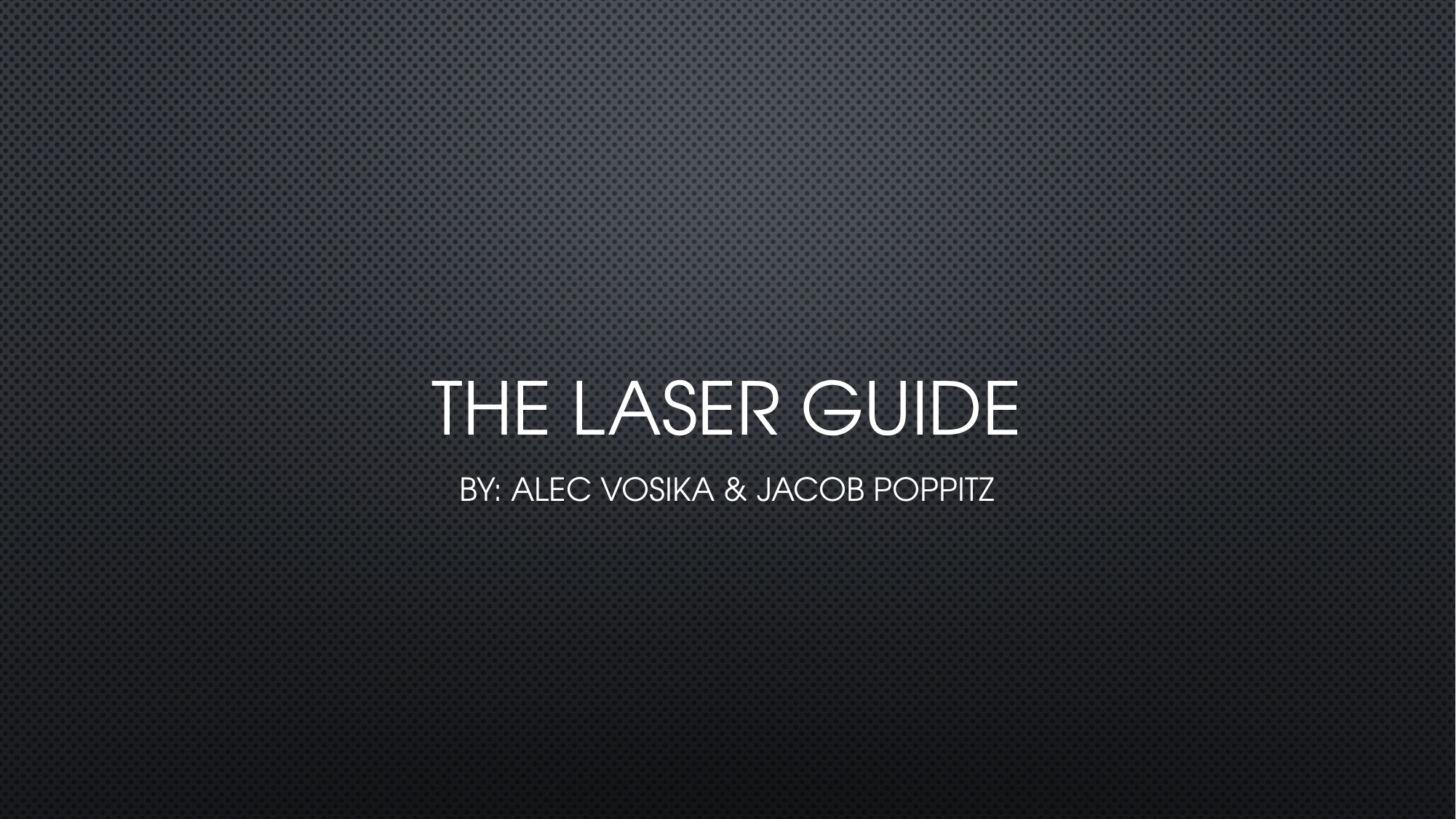

# The laser guide
By: Alec Vosika & Jacob Poppitz